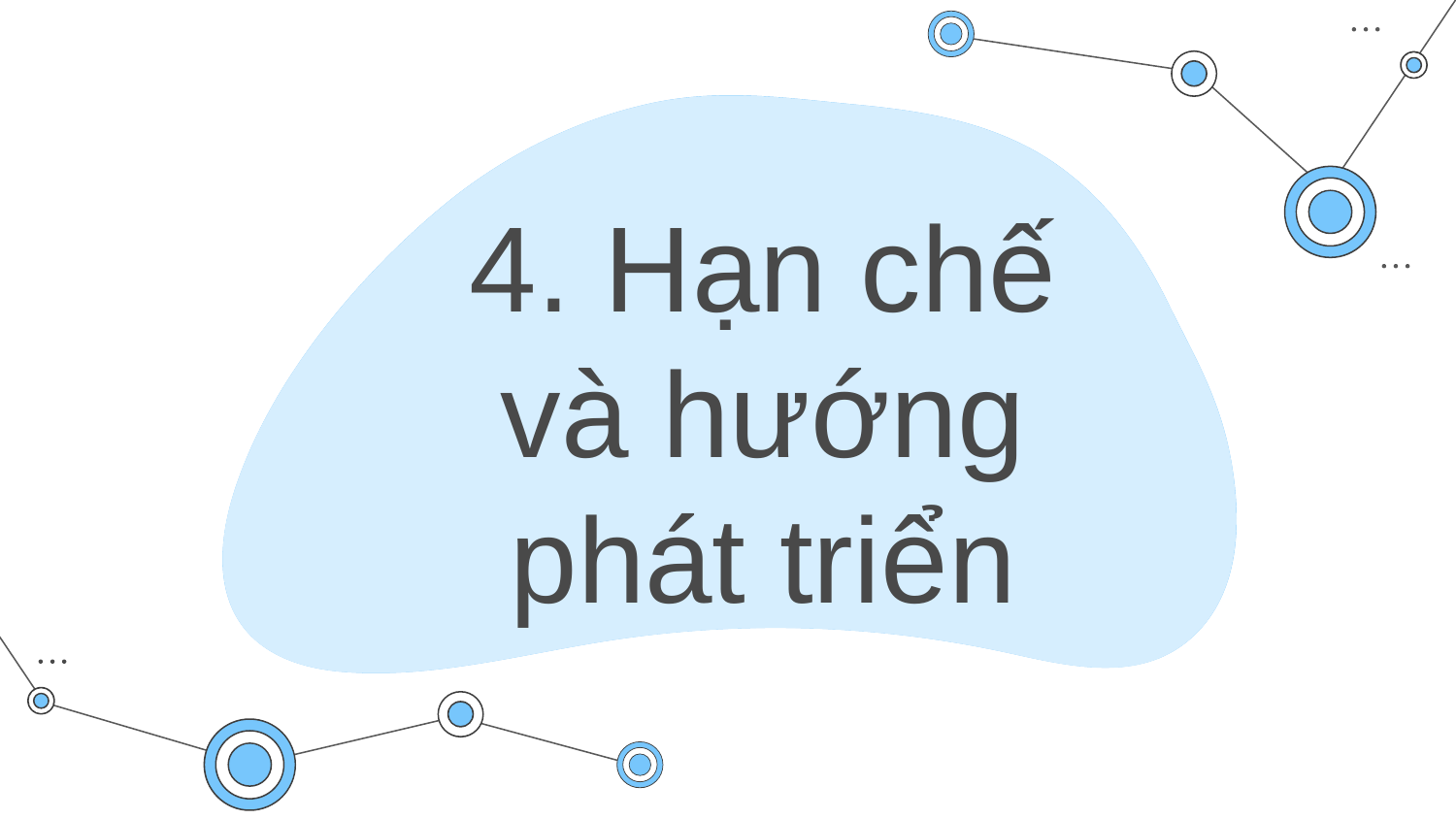

# 4. Hạn chế và hướng phát triển